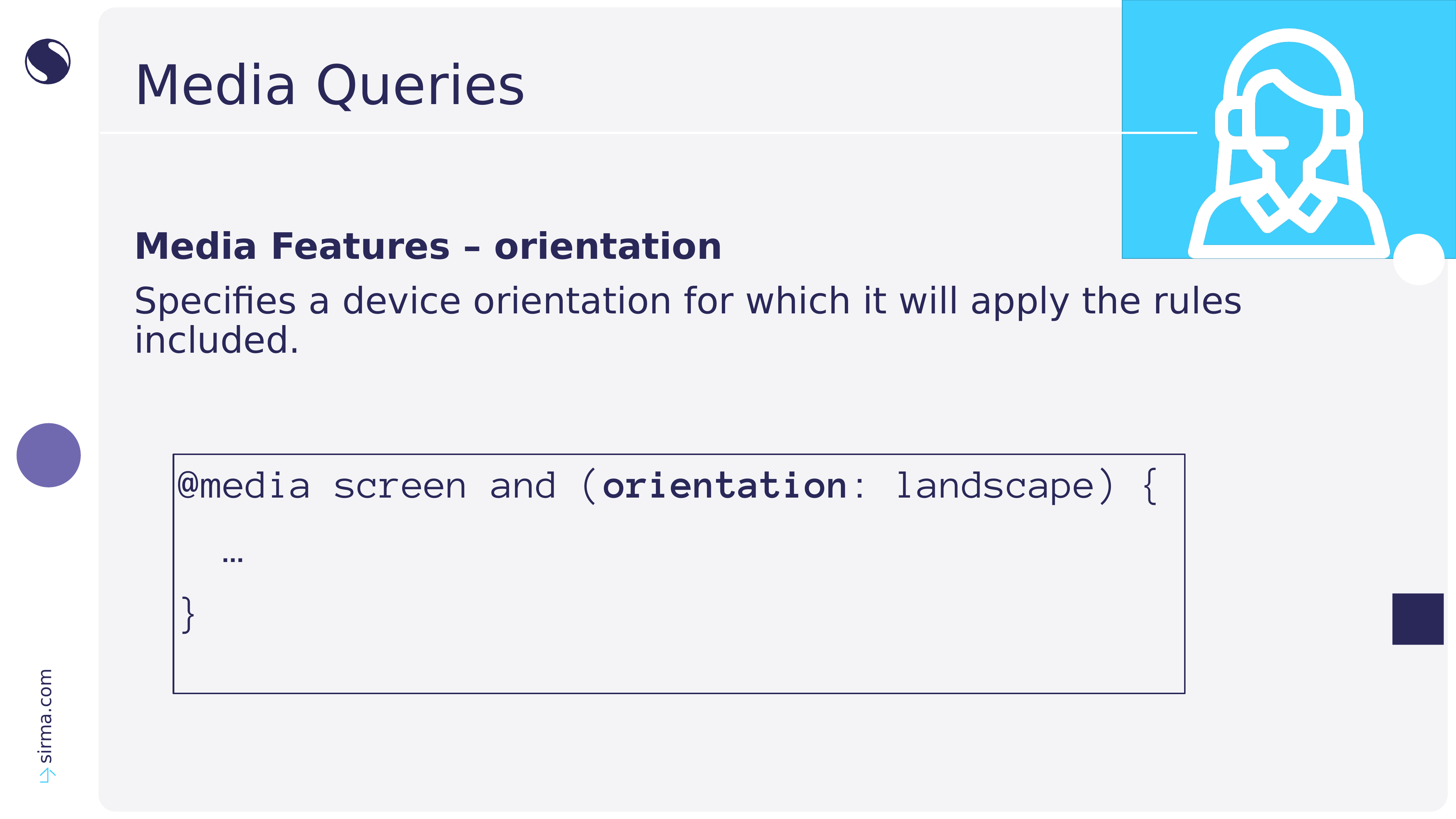

# Media Queries
Media Features – orientation
Specifies a device orientation for which it will apply the rules included.

@media screen and (orientation: landscape) {
  …
}